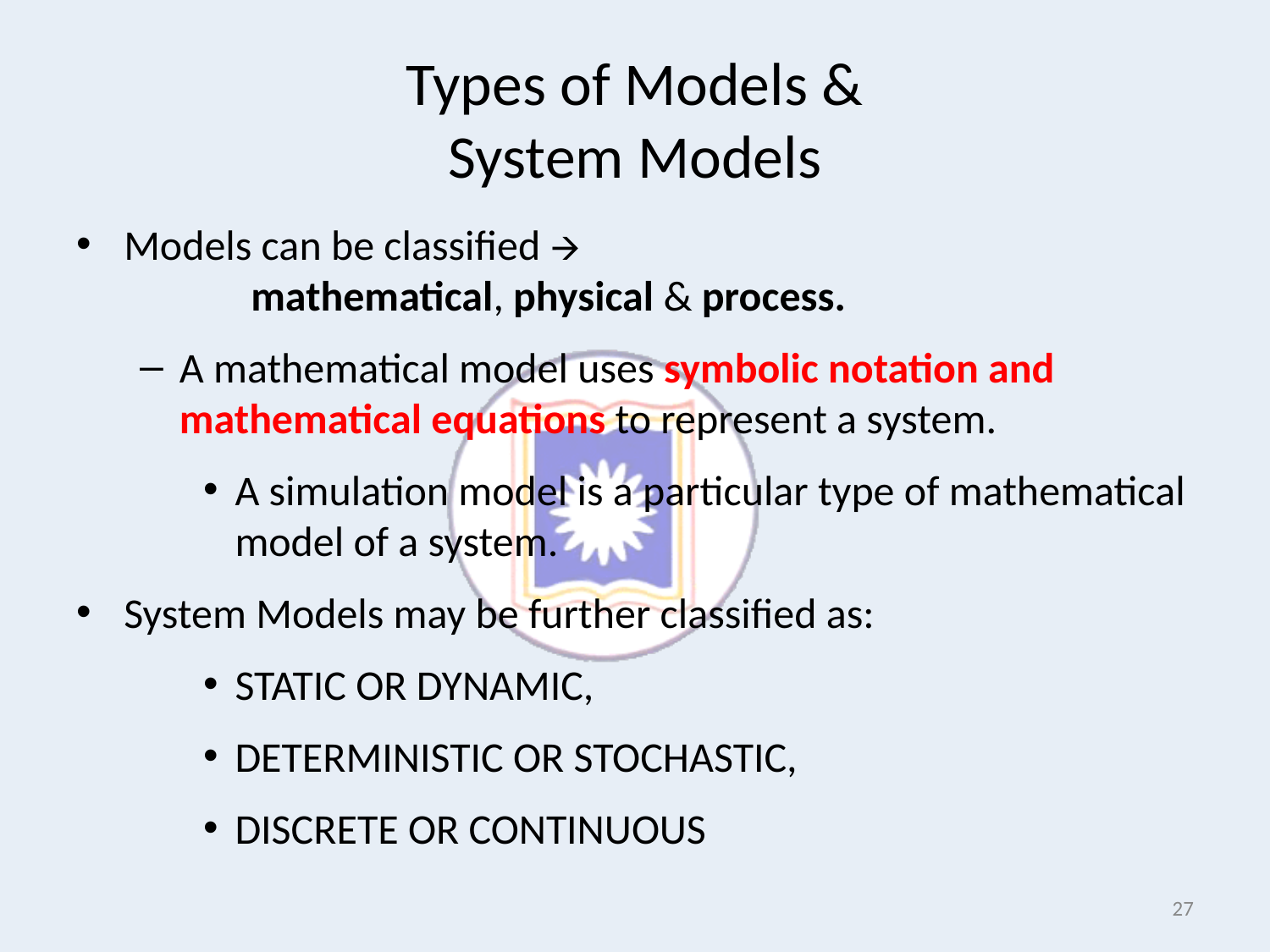

# Types of Models & System Models
Models can be classified 🡪
	mathematical, physical & process.
A mathematical model uses symbolic notation and mathematical equations to represent a system.
A simulation model is a particular type of mathematical model of a system.
System Models may be further classified as:
STATIC OR DYNAMIC,
DETERMINISTIC OR STOCHASTIC,
DISCRETE OR CONTINUOUS
27